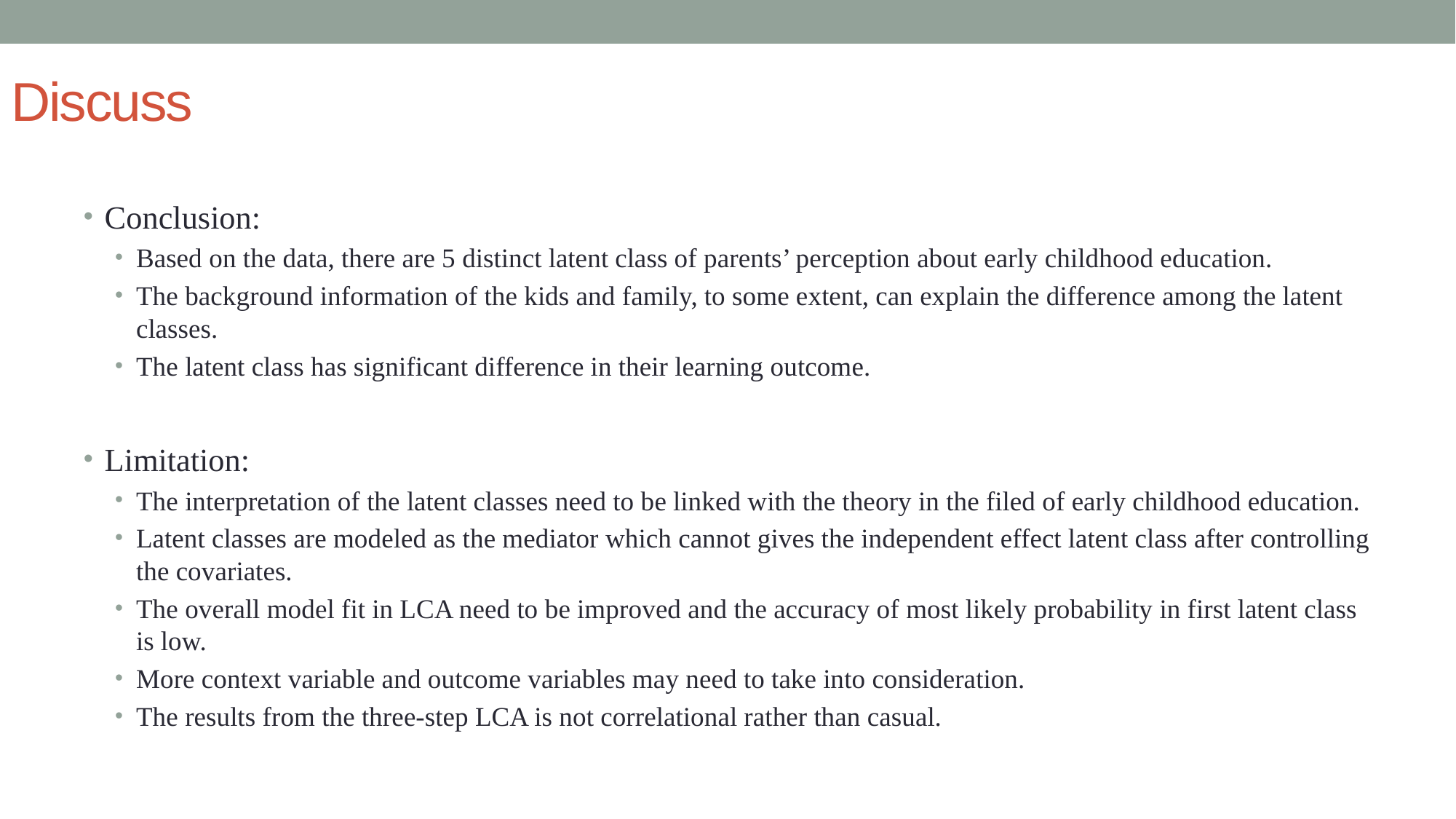

# Discuss
Conclusion:
Based on the data, there are 5 distinct latent class of parents’ perception about early childhood education.
The background information of the kids and family, to some extent, can explain the difference among the latent classes.
The latent class has significant difference in their learning outcome.

Limitation:
The interpretation of the latent classes need to be linked with the theory in the filed of early childhood education.
Latent classes are modeled as the mediator which cannot gives the independent effect latent class after controlling the covariates.
The overall model fit in LCA need to be improved and the accuracy of most likely probability in first latent class is low.
More context variable and outcome variables may need to take into consideration.
The results from the three-step LCA is not correlational rather than casual.